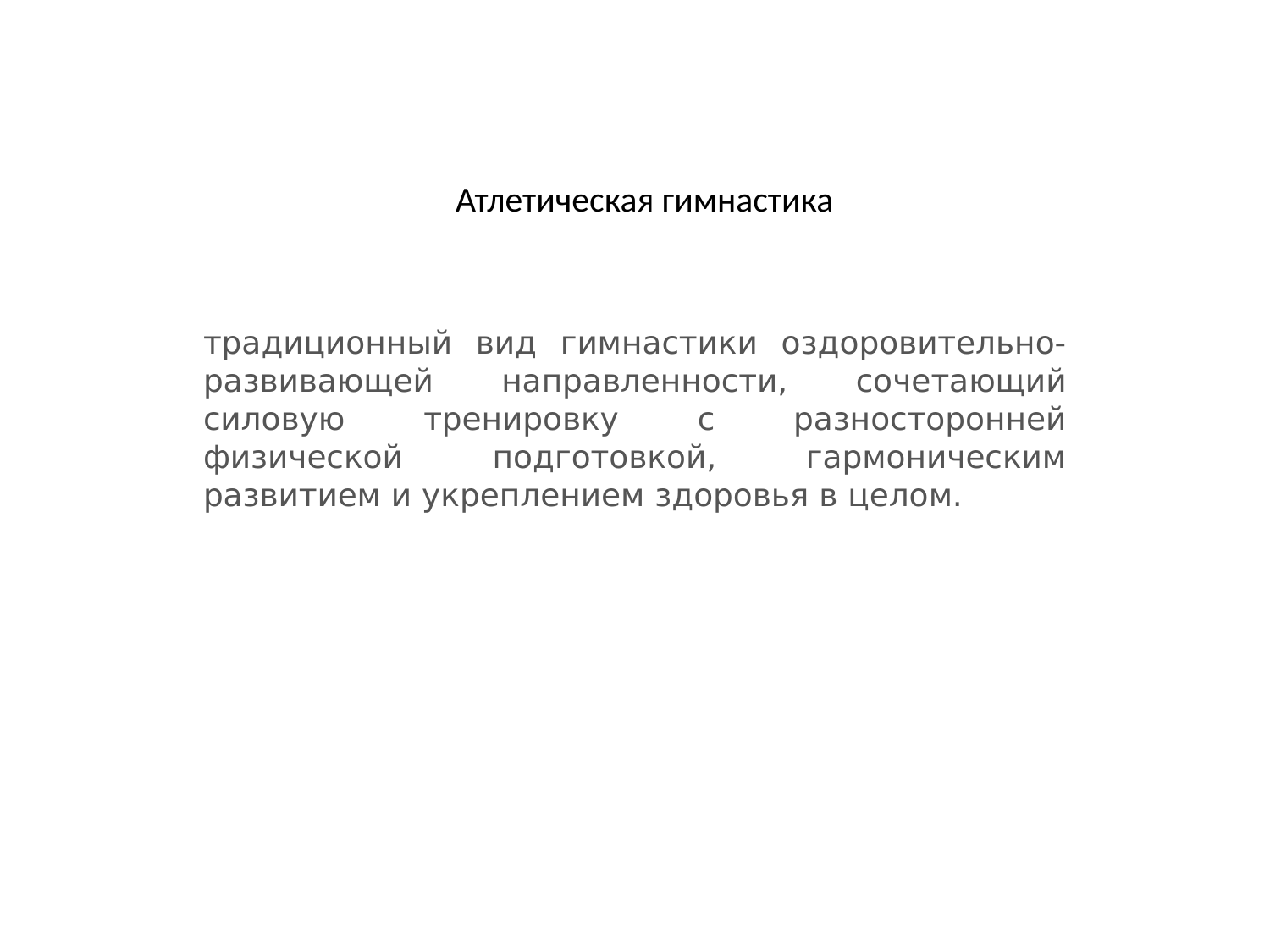

# Атлетическая гимнастика
традиционный вид гимнастики оздоровительно-развивающей направленности, сочетающий силовую тренировку с разносторонней физической подготовкой, гармоническим развитием и укреплением здоровья в целом.